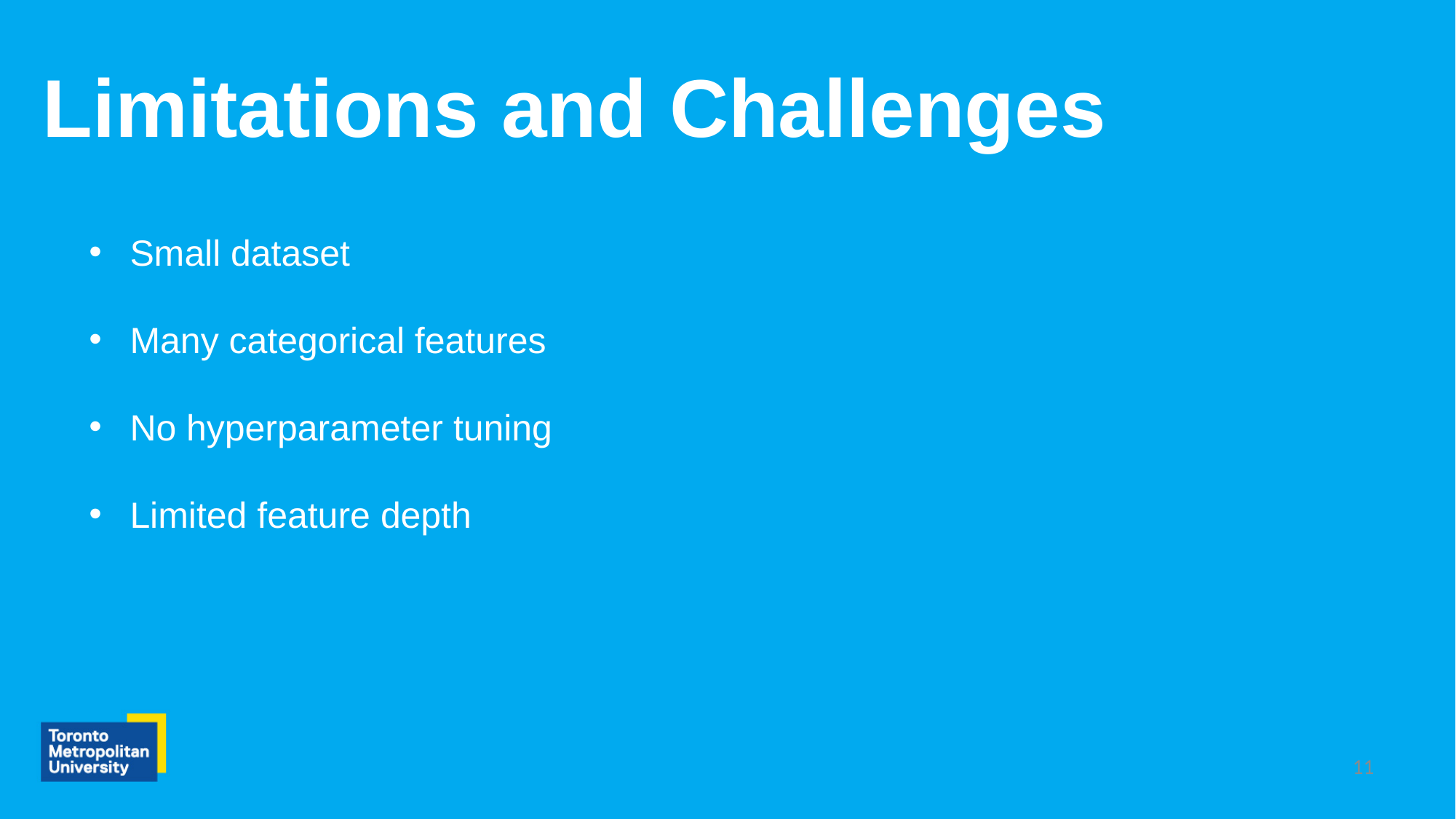

# Limitations and Challenges
Small dataset

Many categorical features

No hyperparameter tuning

Limited feature depth
11